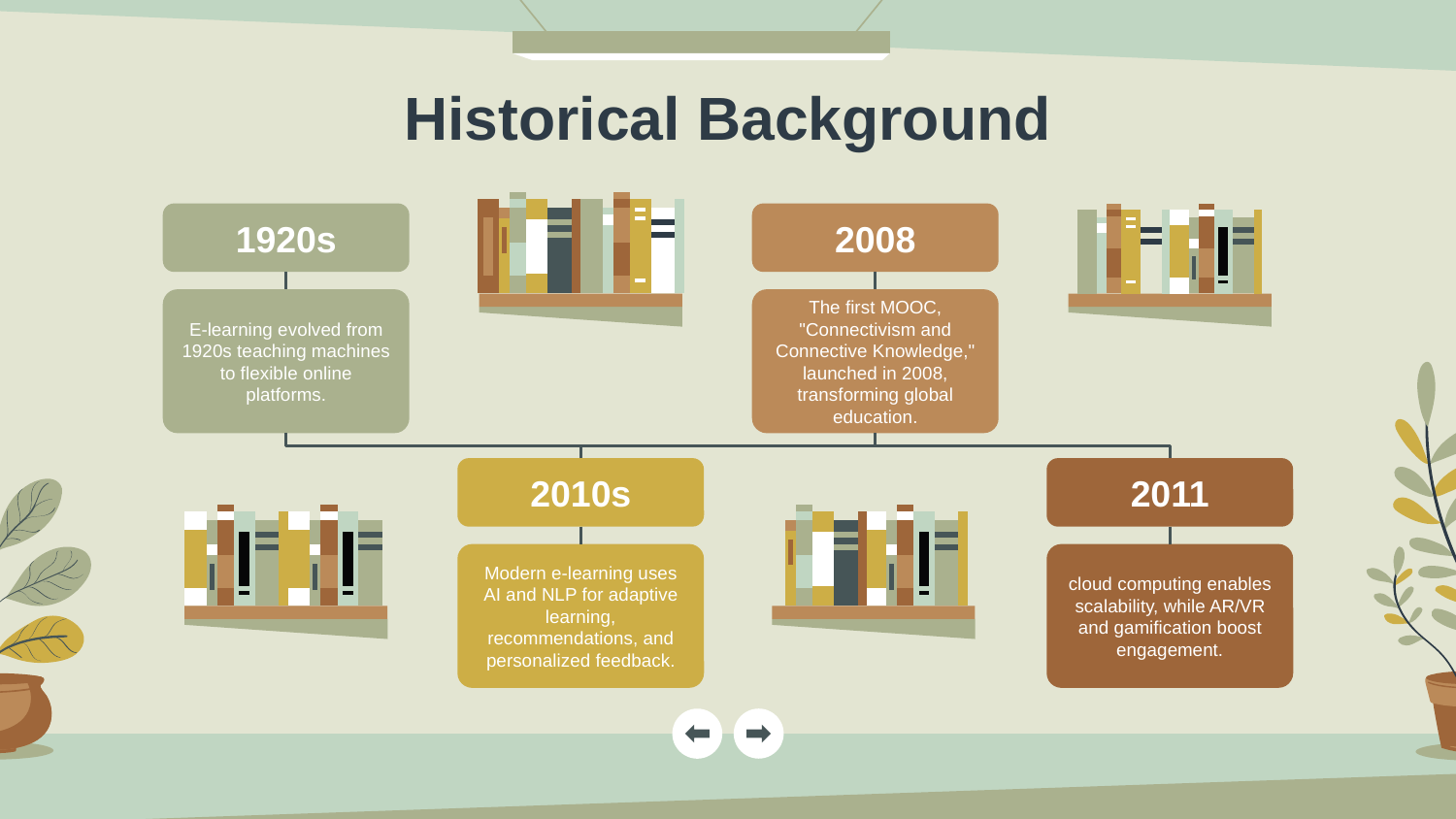

# Historical Background

1920s
2008
E-learning evolved from 1920s teaching machines to flexible online platforms.
The first MOOC, "Connectivism and Connective Knowledge," launched in 2008, transforming global education.
2010s
2011

Modern e-learning uses AI and NLP for adaptive learning, recommendations, and personalized feedback.
cloud computing enables scalability, while AR/VR and gamification boost engagement.